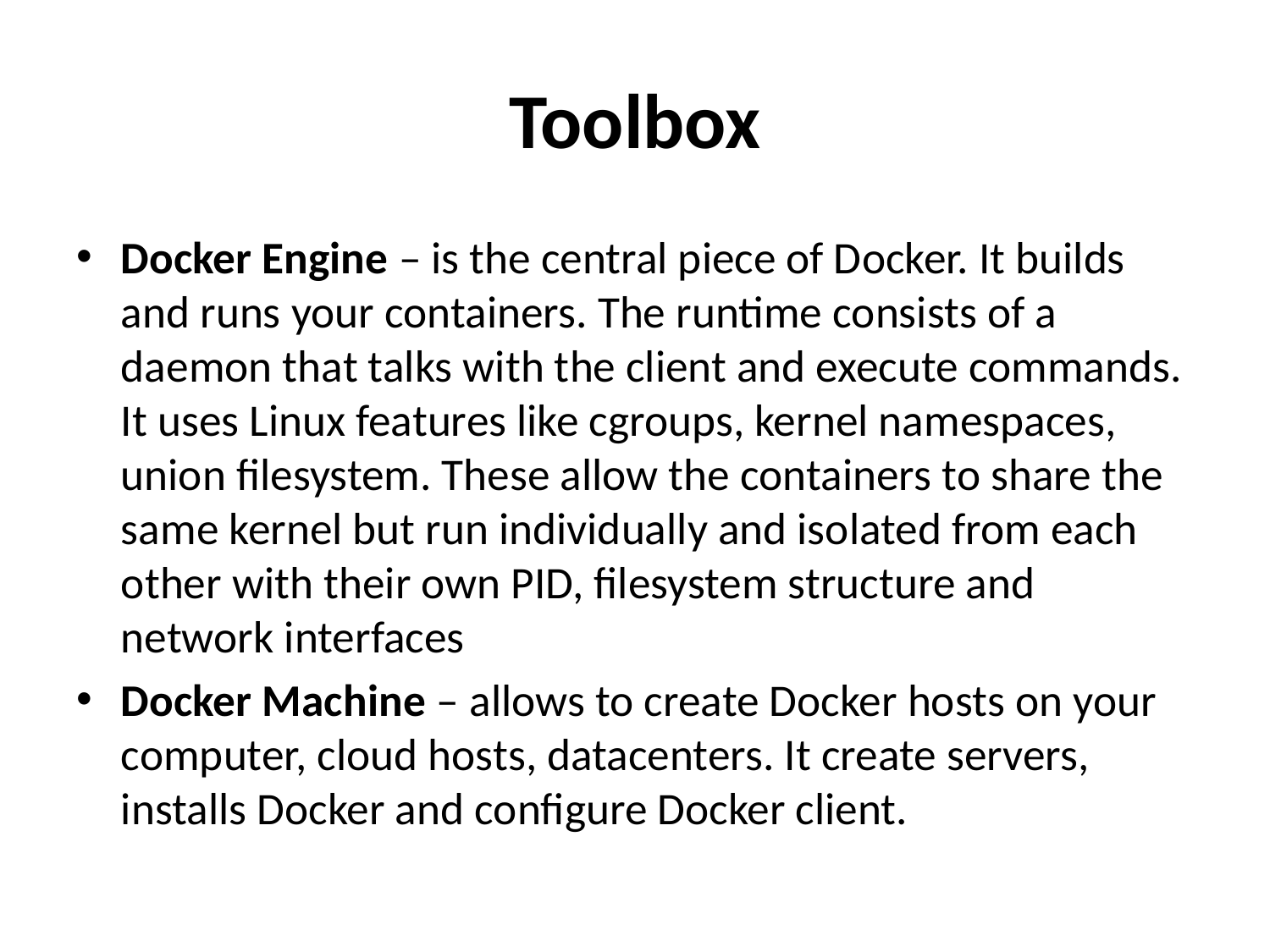

# Toolbox
Docker Engine – is the central piece of Docker. It builds and runs your containers. The runtime consists of a daemon that talks with the client and execute commands. It uses Linux features like cgroups, kernel namespaces, union filesystem. These allow the containers to share the same kernel but run individually and isolated from each other with their own PID, filesystem structure and network interfaces
Docker Machine – allows to create Docker hosts on your computer, cloud hosts, datacenters. It create servers, installs Docker and configure Docker client.